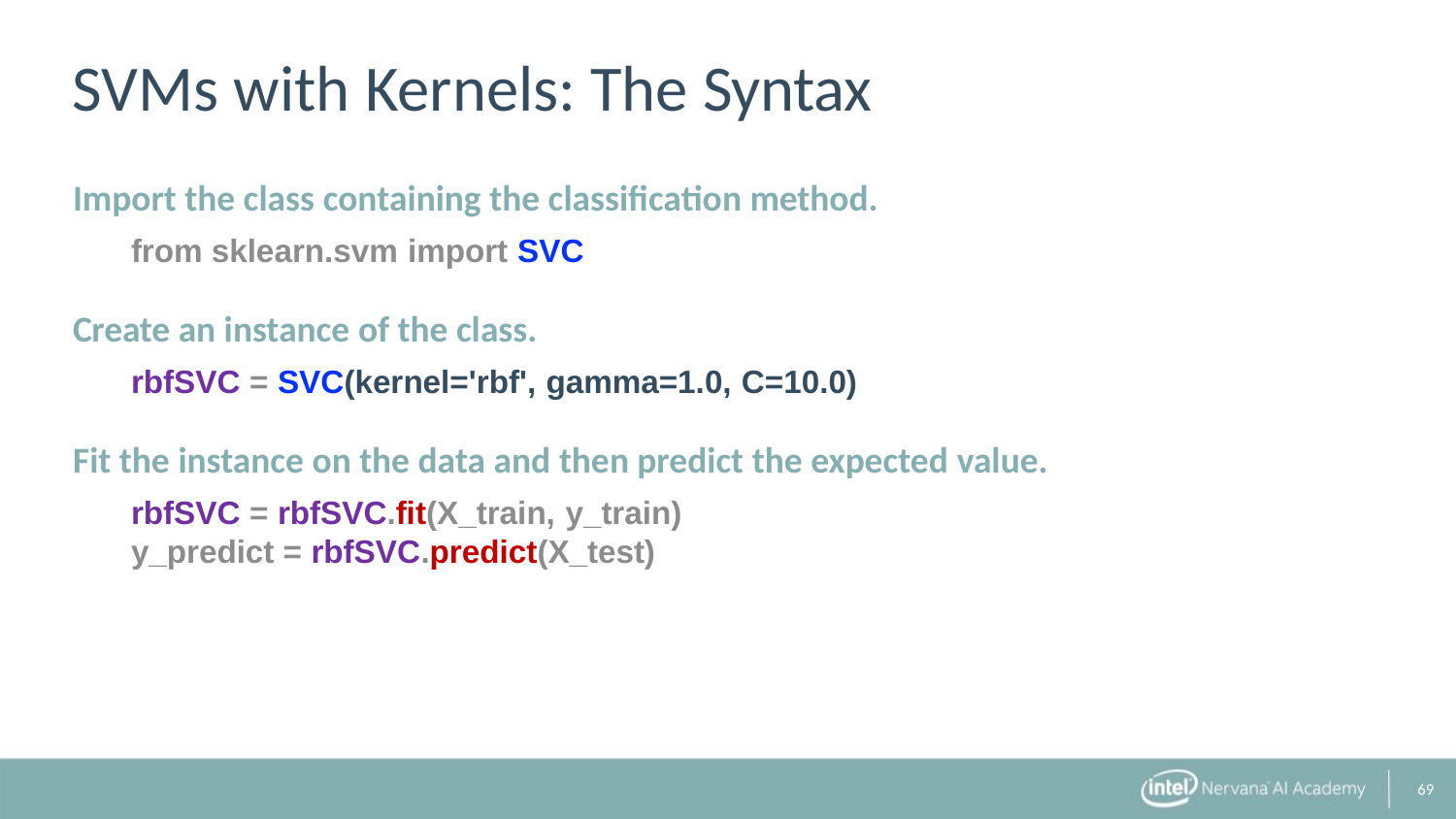

SVMs with Kernels: The Syntax
Import the class containing the classification method.
from sklearn.svm import SVC
Create an instance of the class.
rbfSVC = SVC(kernel='rbf', gamma=1.0, C=10.0)
Fit the instance on the data and then predict the expected value.
rbfSVC = rbfSVC.fit(X_train, y_train)
y_predict = rbfSVC.predict(X_test)
69